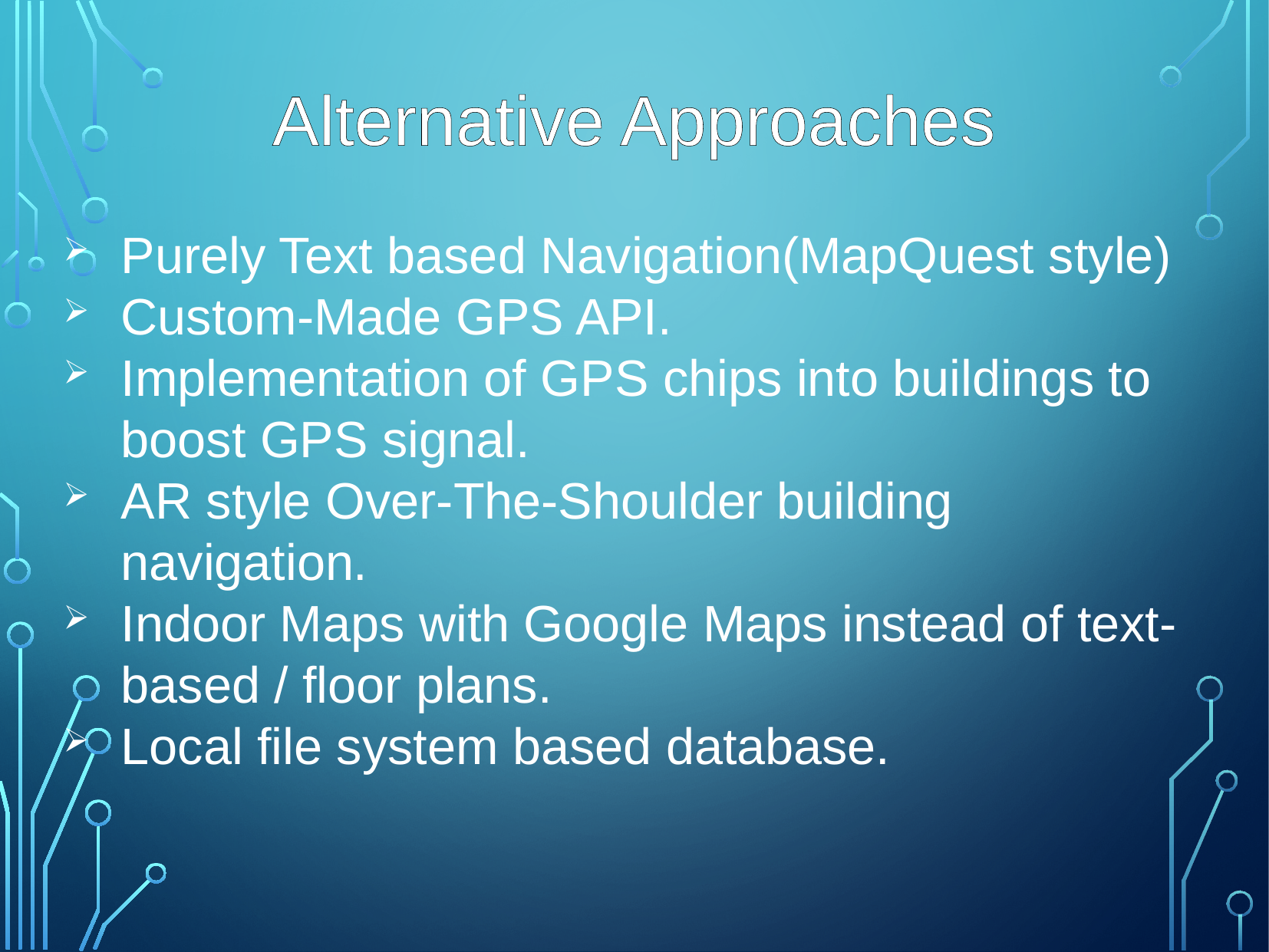

Alternative Approaches
Purely Text based Navigation(MapQuest style)
Custom-Made GPS API.
Implementation of GPS chips into buildings to boost GPS signal.
AR style Over-The-Shoulder building navigation.
Indoor Maps with Google Maps instead of text-based / floor plans.
Local file system based database.